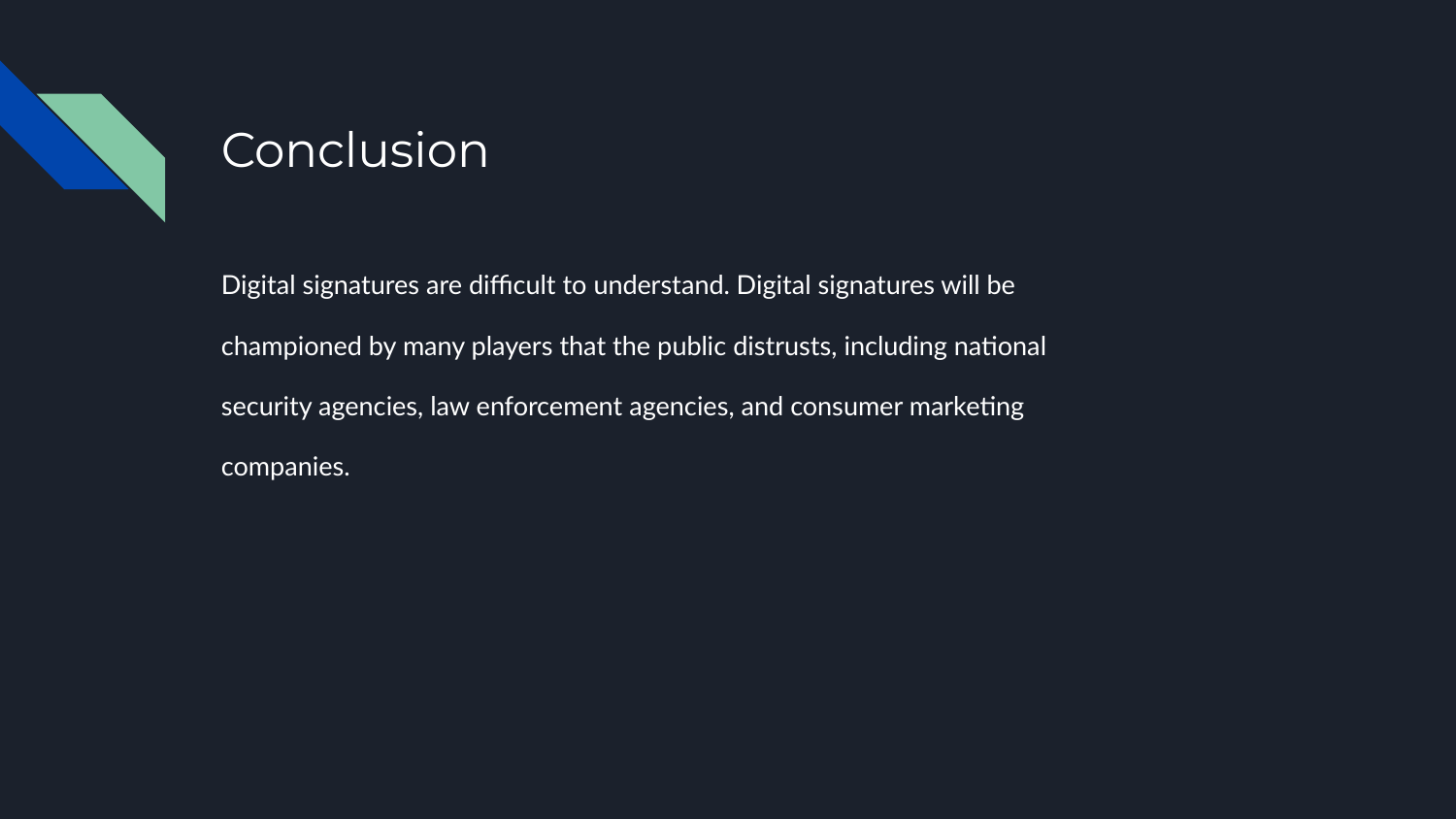

# Conclusion
Digital signatures are difficult to understand. Digital signatures will be
championed by many players that the public distrusts, including national
security agencies, law enforcement agencies, and consumer marketing
companies.